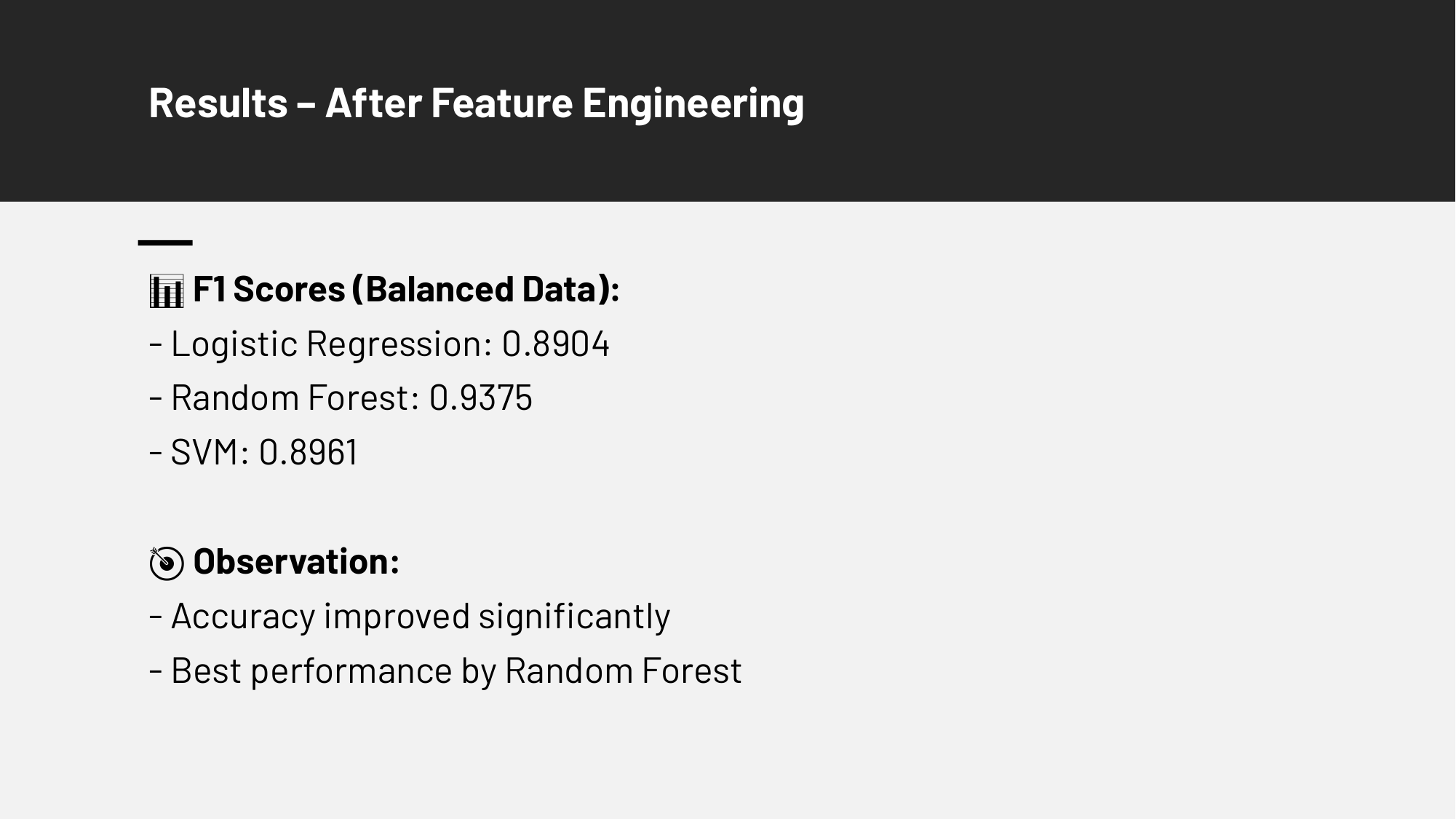

# Results – After Feature Engineering

📊 F1 Scores (Balanced Data):
- Logistic Regression: 0.8904
- Random Forest: 0.9375
- SVM: 0.8961

🎯 Observation:
- Accuracy improved significantly
- Best performance by Random Forest